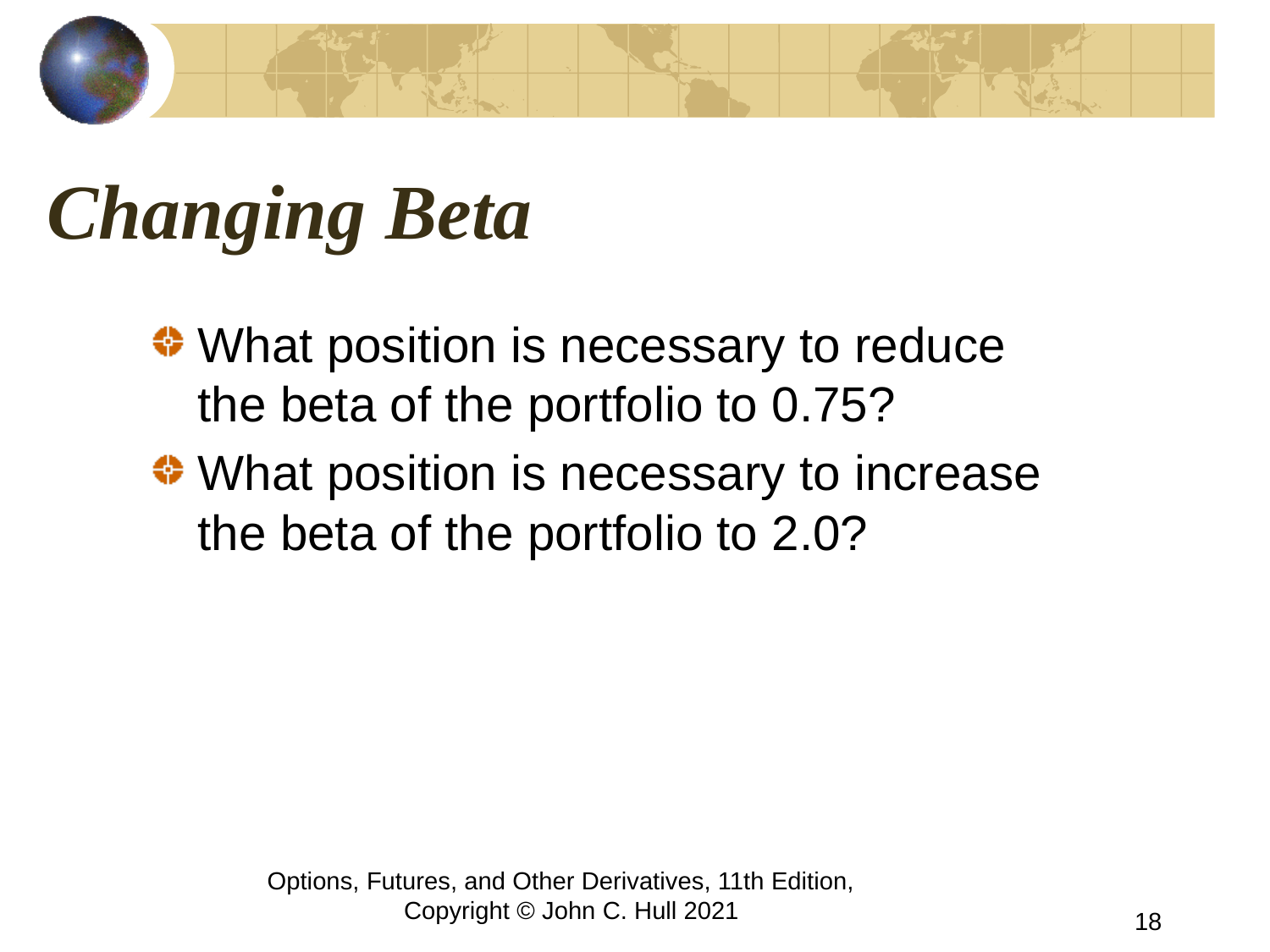

# Changing Beta
What position is necessary to reduce the beta of the portfolio to 0.75?
What position is necessary to increase the beta of the portfolio to 2.0?
Options, Futures, and Other Derivatives, 11th Edition,    Copyright © John C. Hull 2021
18